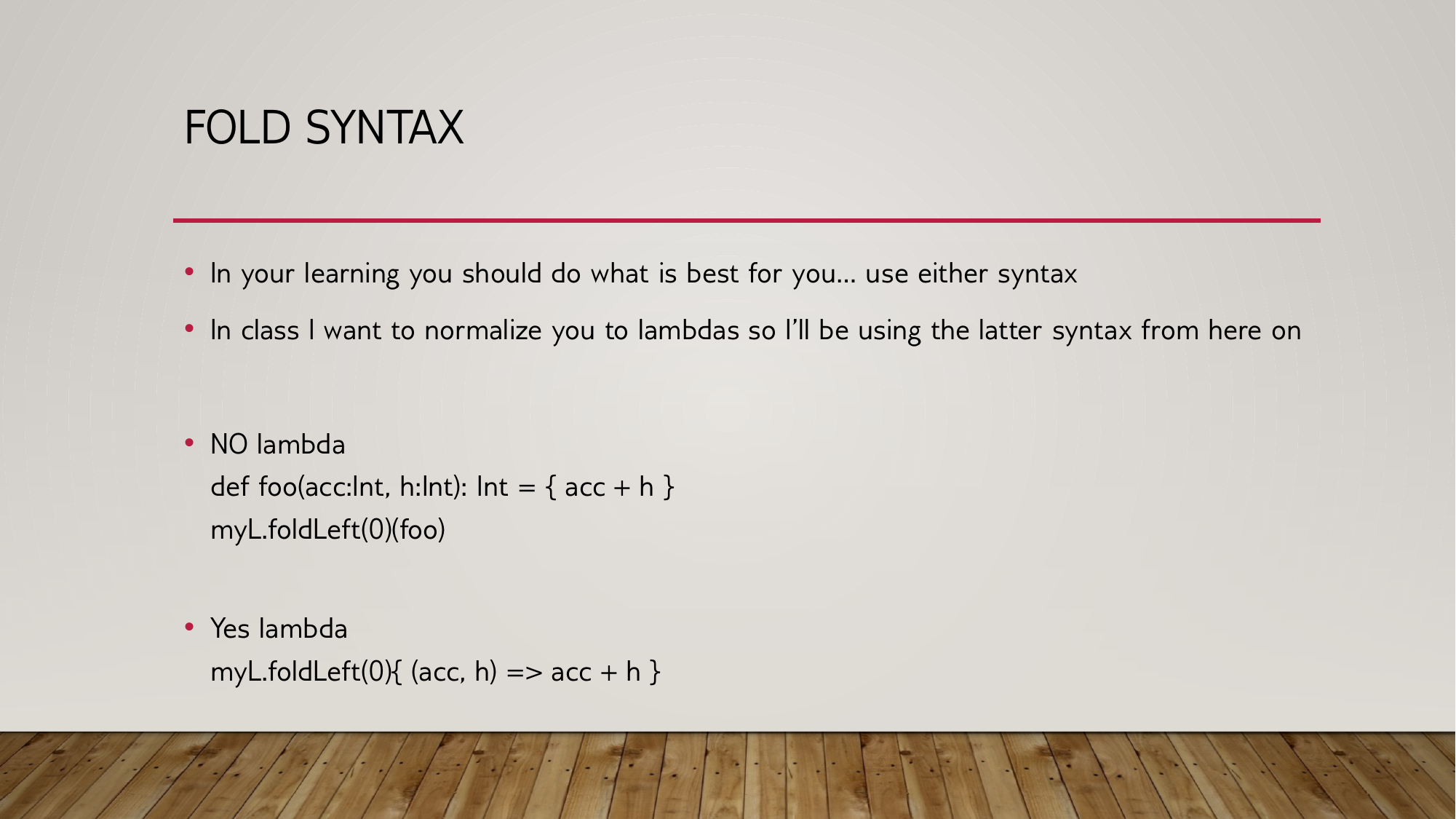

# Fold syntax
In your learning you should do what is best for you… use either syntax
In class I want to normalize you to lambdas so I’ll be using the latter syntax from here on

NO lambda
def foo(acc:Int, h:Int): Int = { acc + h }
myL.foldLeft(0)(foo)
Yes lambda
myL.foldLeft(0){ (acc, h) => acc + h }